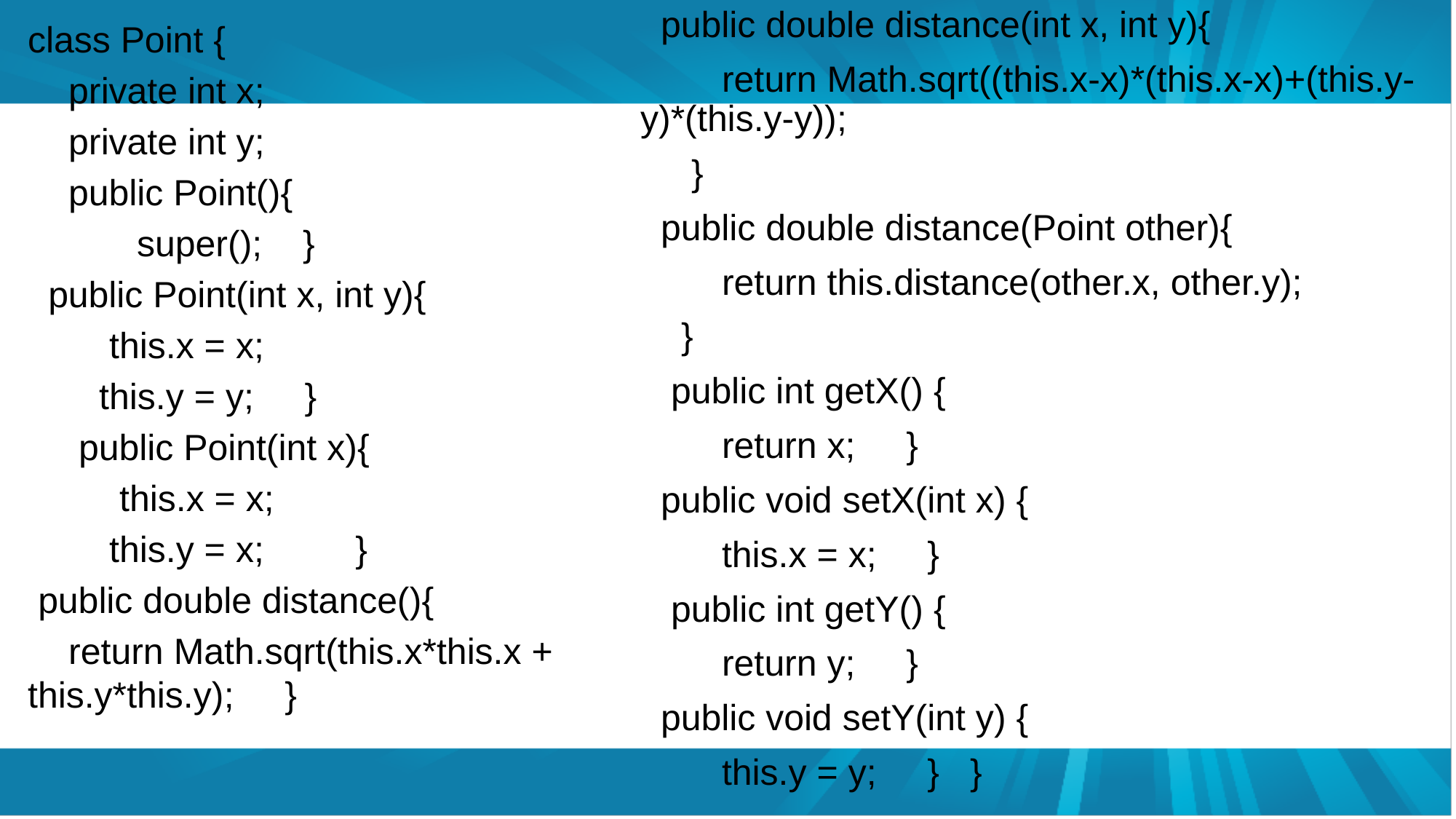

public double distance(int x, int y){
        return Math.sqrt((this.x-x)*(this.x-x)+(this.y-y)*(this.y-y));
     }
  public double distance(Point other){
        return this.distance(other.x, other.y);
    }
   public int getX() {
        return x;     }
  public void setX(int x) {
        this.x = x;     }
   public int getY() {
        return y;     }
  public void setY(int y) {
        this.y = y;     }   }
class Point {
    private int x;
    private int y;
    public Point(){
	super();    }
  public Point(int x, int y){
        this.x = x;
       this.y = y;     }
     public Point(int x){
         this.x = x;
        this.y = x;         }
 public double distance(){
    return Math.sqrt(this.x*this.x + this.y*this.y);     }